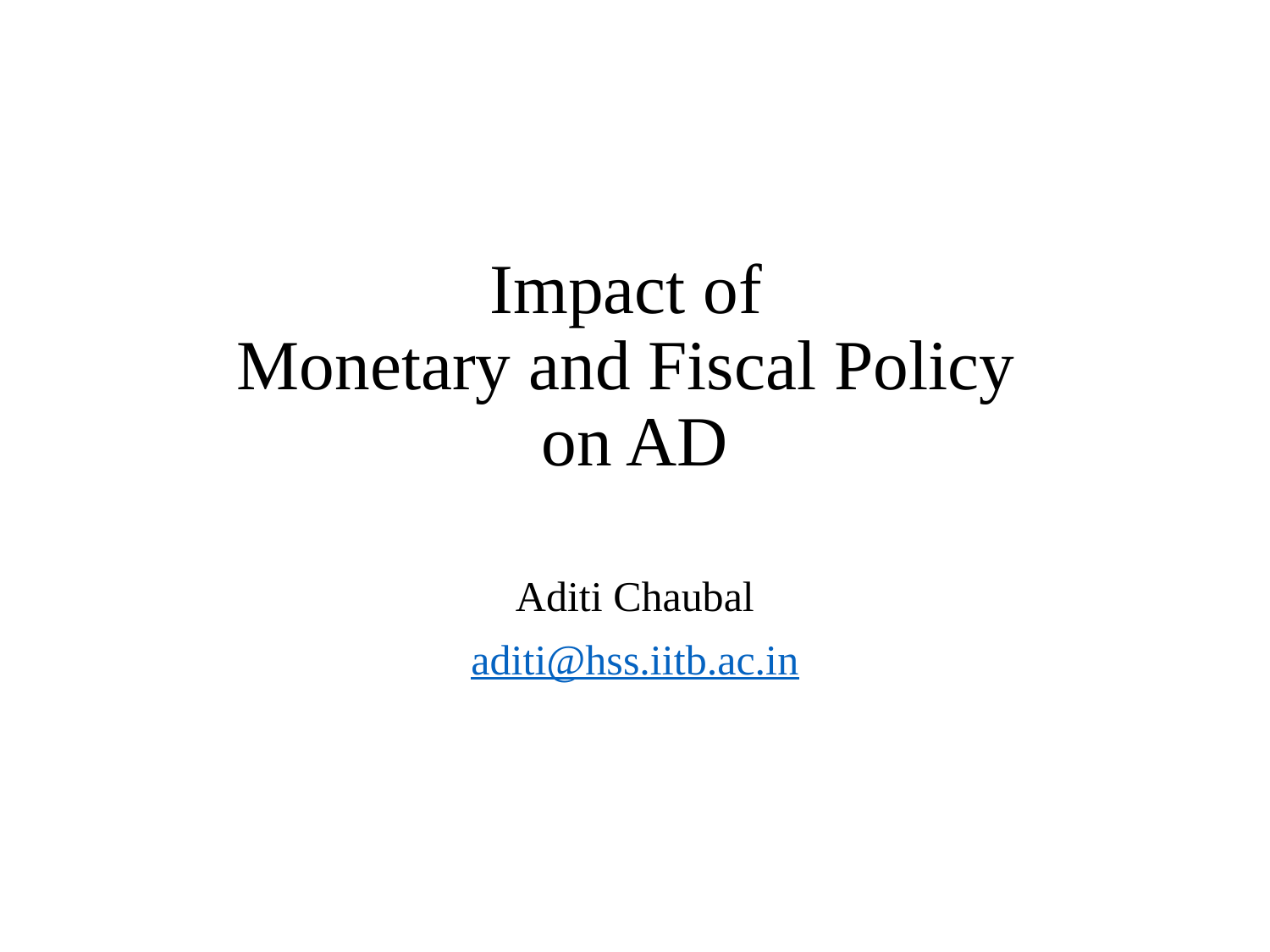

# Impact of Monetary and Fiscal Policy on AD

Aditi Chaubal
aditi@hss.iitb.ac.in